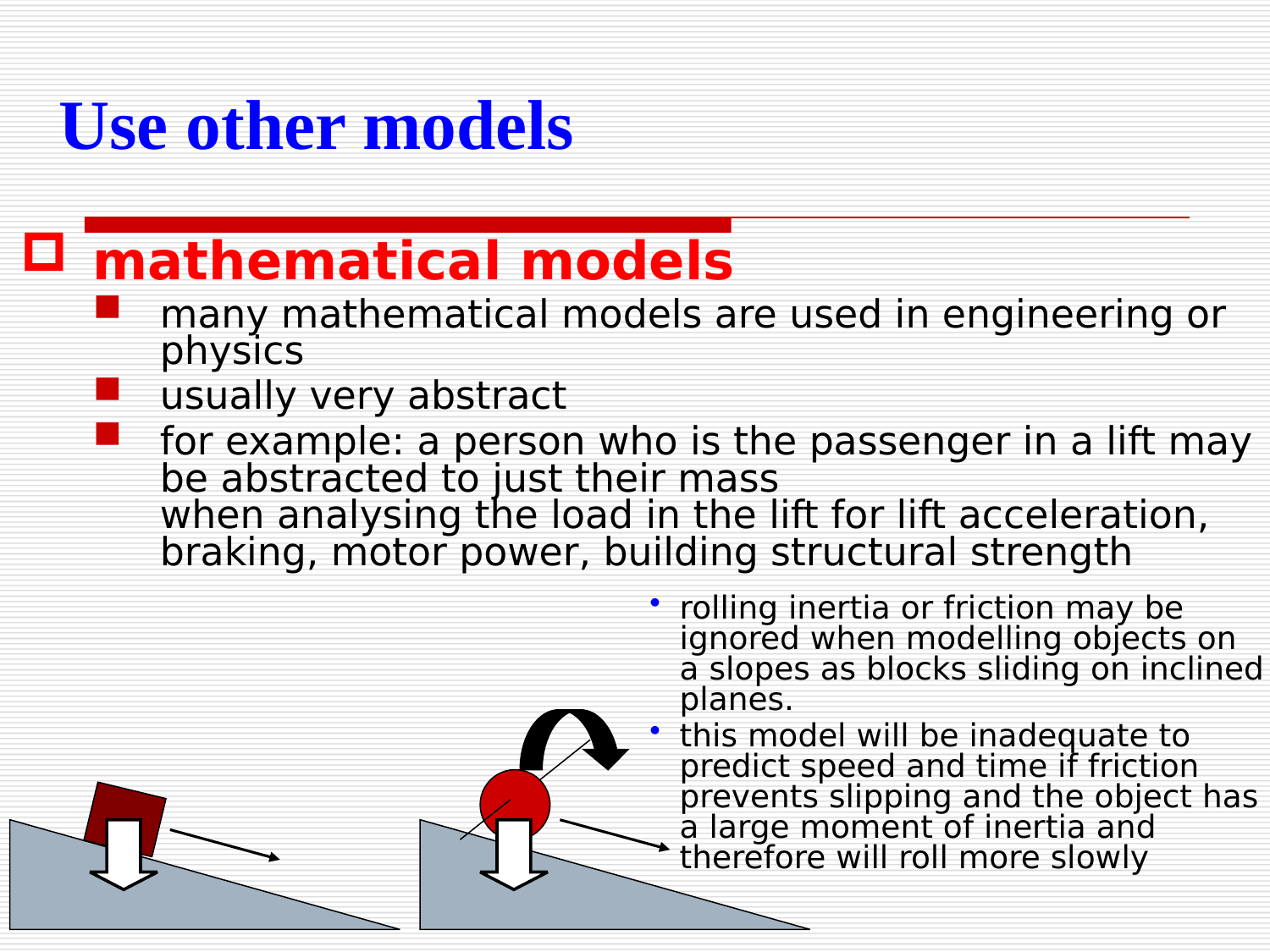

# Use other models
mathematical models
many mathematical models are used in engineering or physics
usually very abstract
for example: a person who is the passenger in a lift may be abstracted to just their mass
when analysing the load in the lift for lift acceleration, braking, motor power, building structural strength
rolling inertia or friction may be ignored when modelling objects on a slopes as blocks sliding on inclined planes.
this model will be inadequate to predict speed and time if friction prevents slipping and the object has a large moment of inertia and therefore will roll more slowly